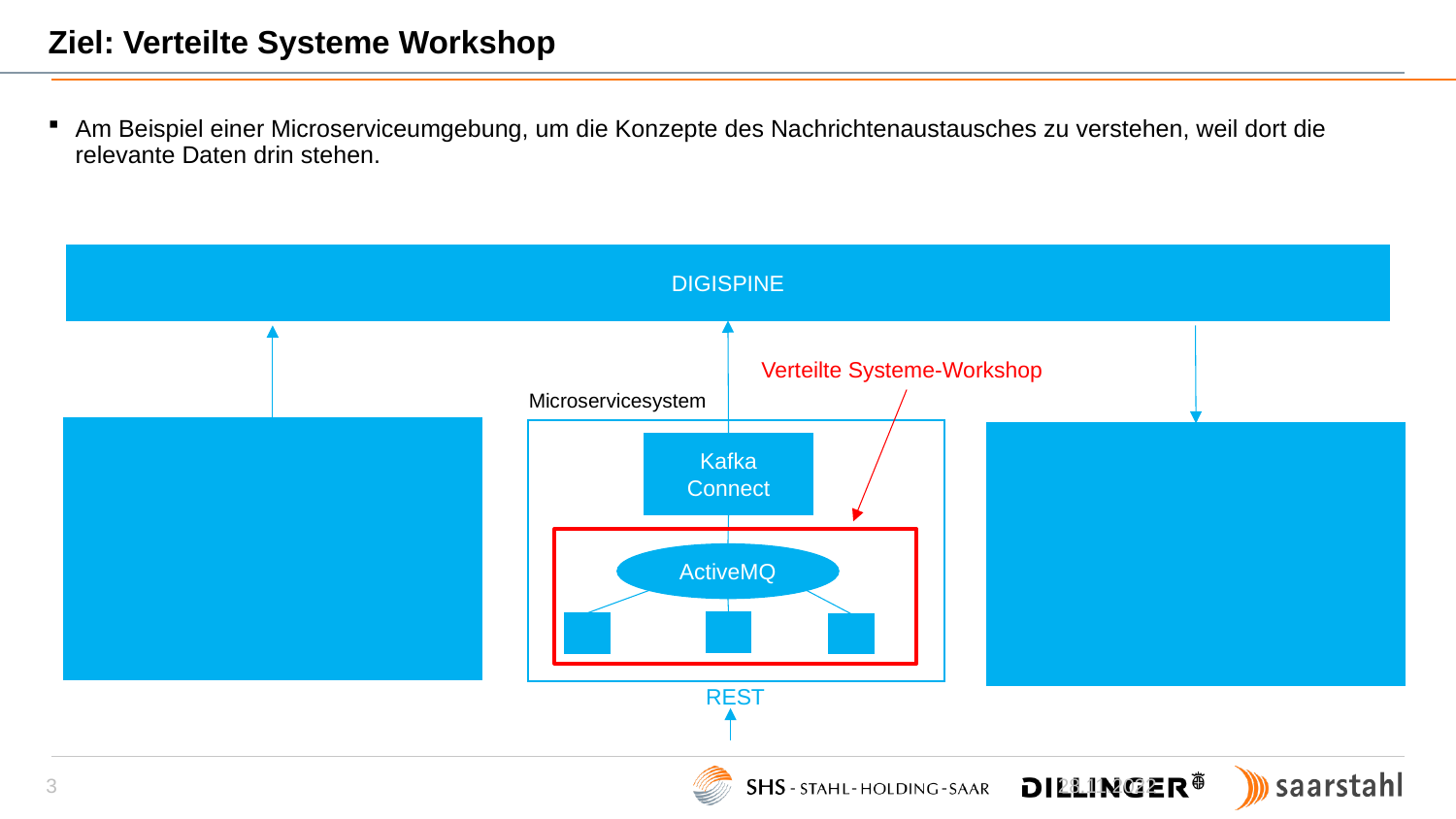

Ziel: Verteilte Systeme Workshop
Am Beispiel einer Microserviceumgebung, um die Konzepte des Nachrichtenaustausches zu verstehen, weil dort die relevante Daten drin stehen.
# Einbindung ins DIGISPINE
DIGISPINE
Verteilte Systeme-Workshop
Microservicesystem

Kafka Connect

ActiveMQ

REST

3
28.11.2022